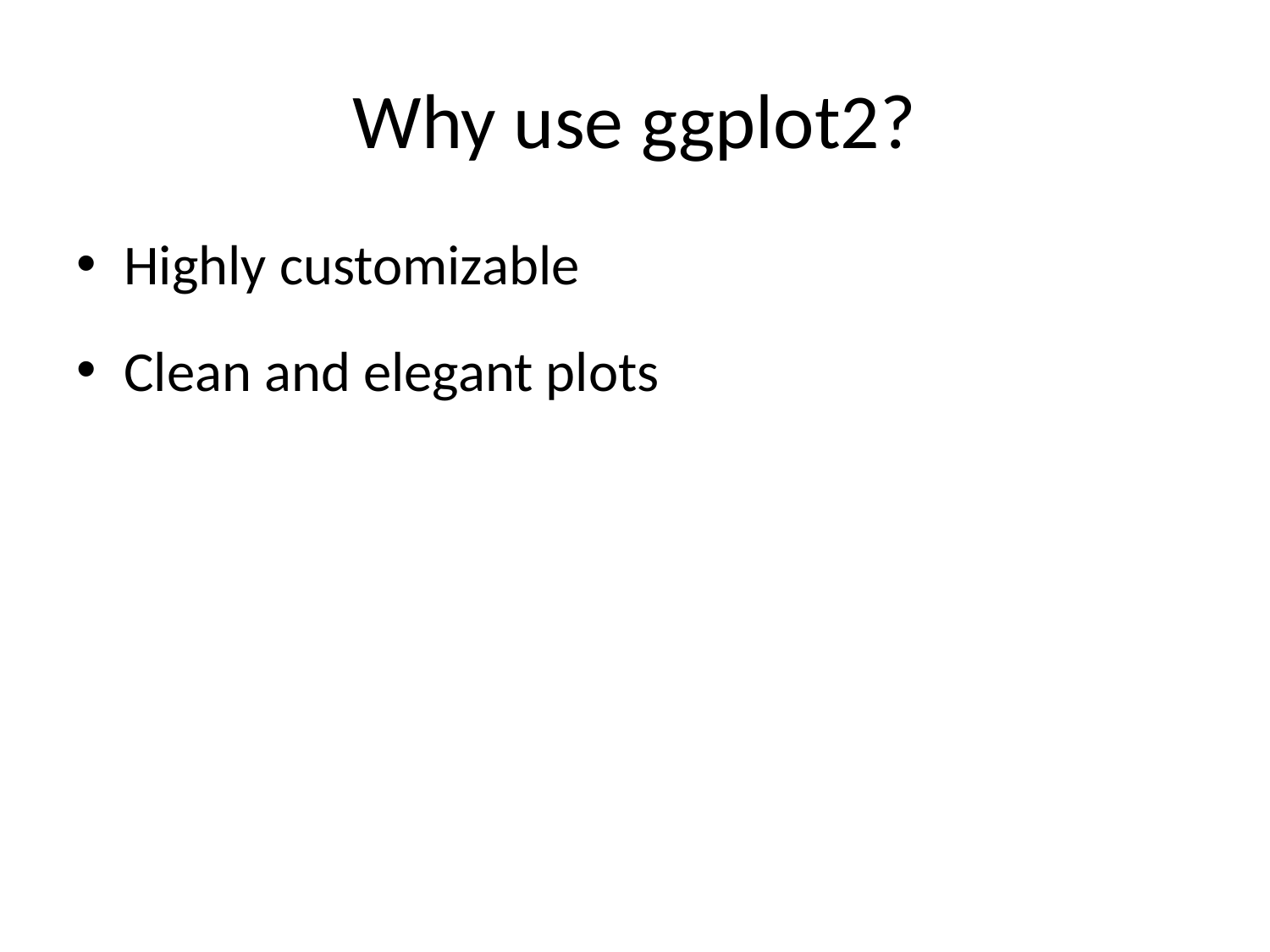

# Why use ggplot2?
Highly customizable
Clean and elegant plots